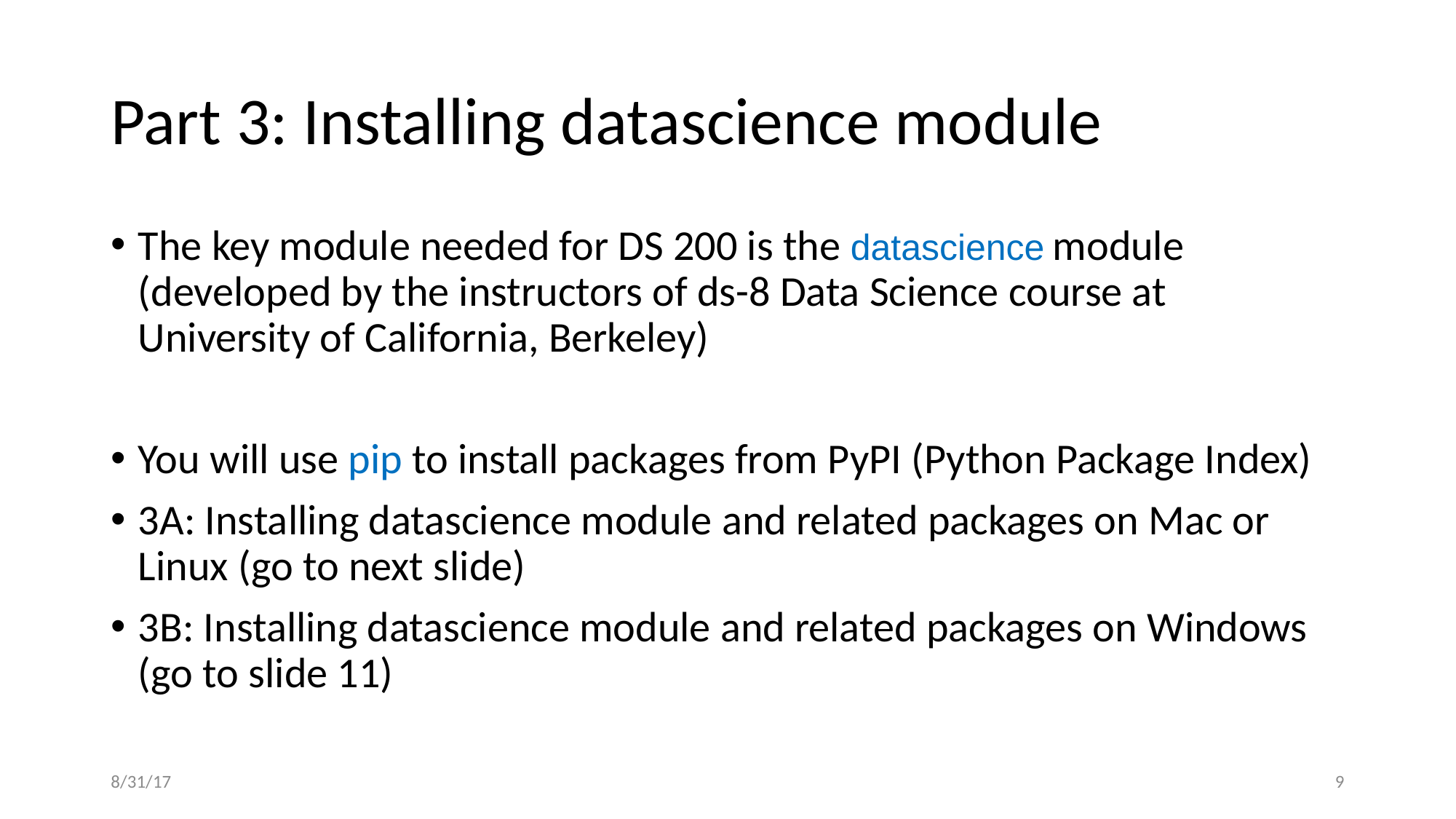

# Part 3: Installing datascience module
The key module needed for DS 200 is the datascience module (developed by the instructors of ds-8 Data Science course at University of California, Berkeley)

You will use pip to install packages from PyPI (Python Package Index)
3A: Installing datascience module and related packages on Mac or Linux (go to next slide)
3B: Installing datascience module and related packages on Windows (go to slide 11)
8/31/17
9